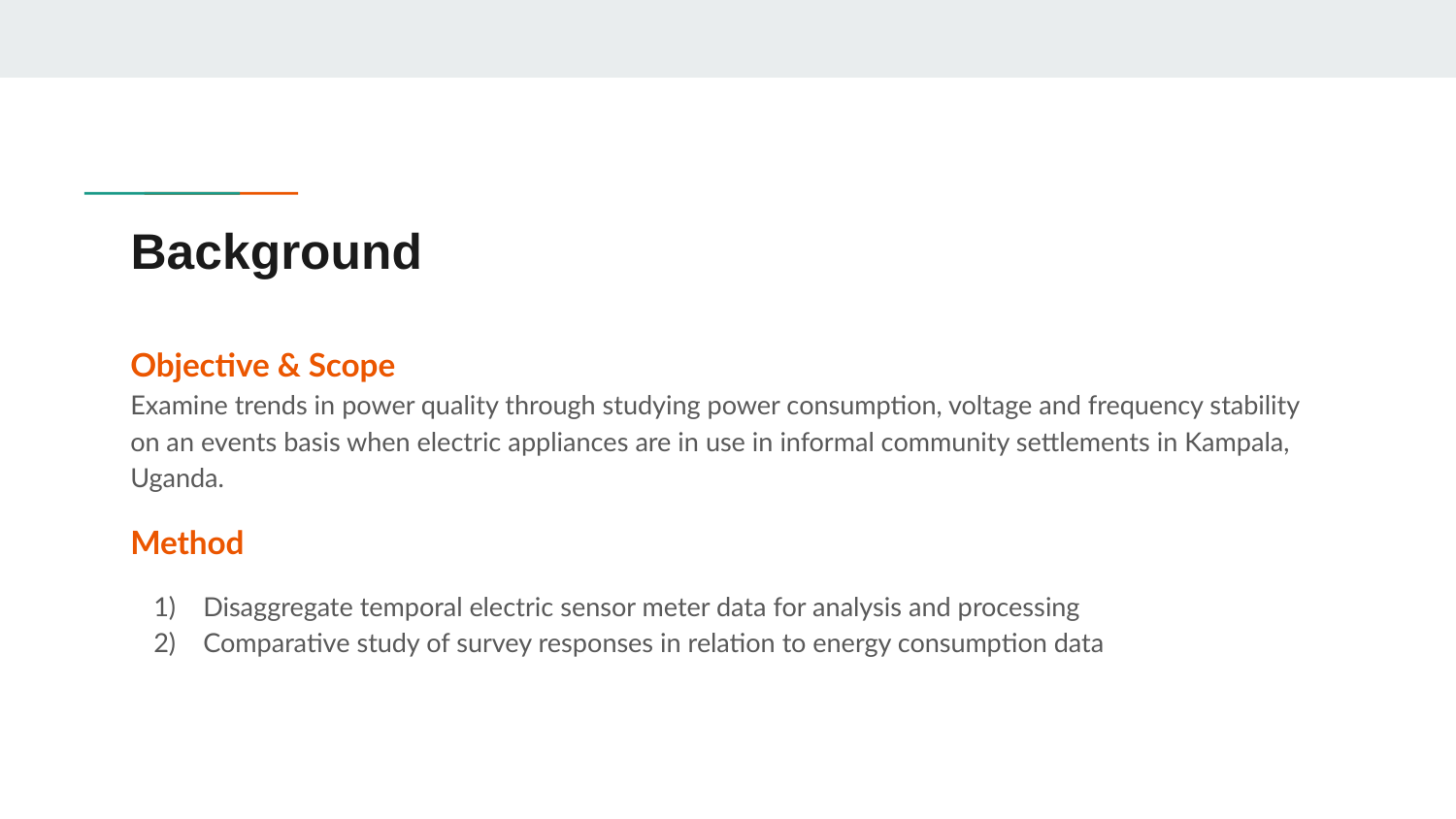

# Background
Objective & Scope
Examine trends in power quality through studying power consumption, voltage and frequency stability on an events basis when electric appliances are in use in informal community settlements in Kampala, Uganda.
Method
Disaggregate temporal electric sensor meter data for analysis and processing
Comparative study of survey responses in relation to energy consumption data